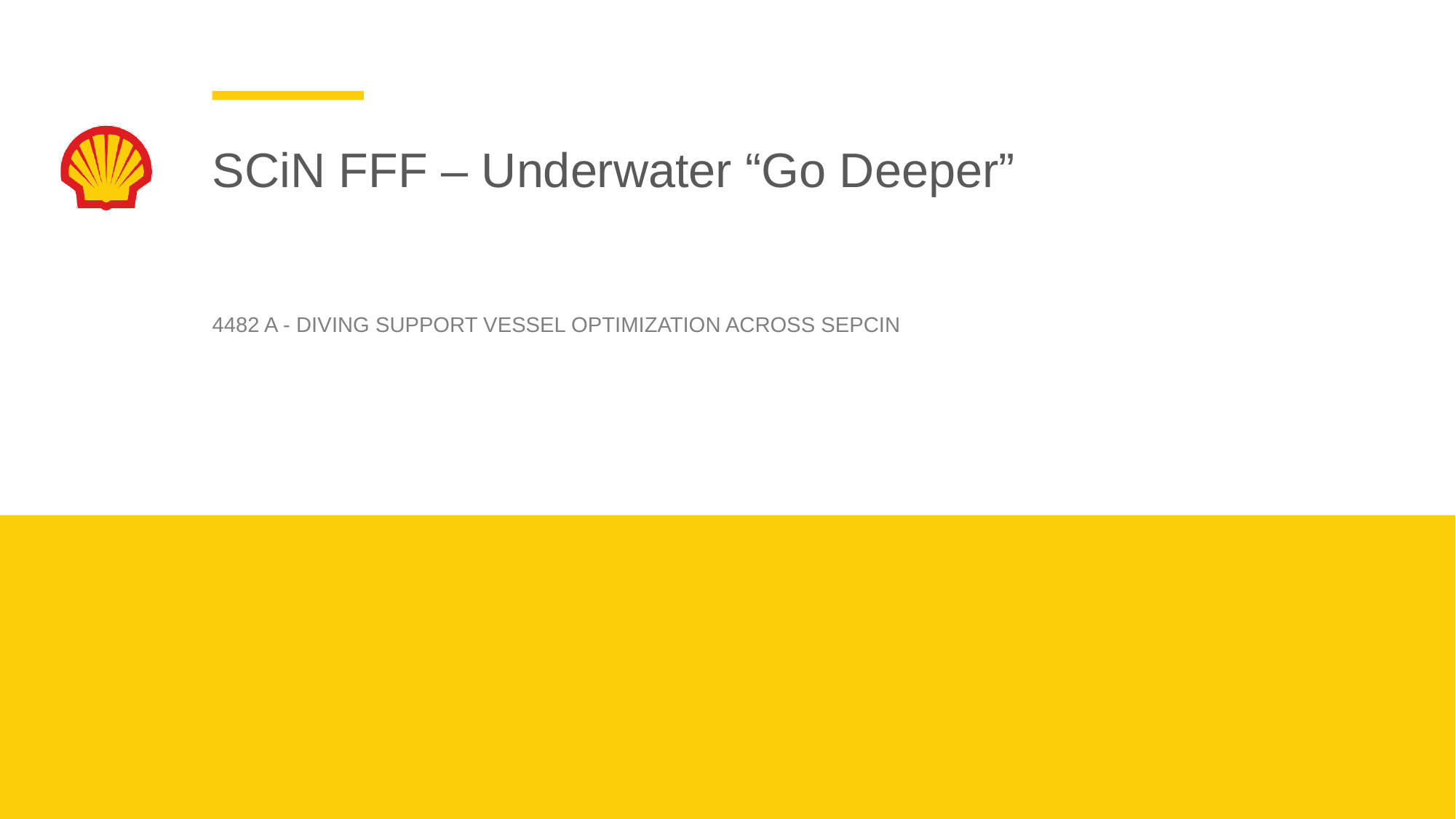

# SCiN FFF – Underwater “Go Deeper”
4482 A - Diving Support Vessel Optimization across SEPCiN